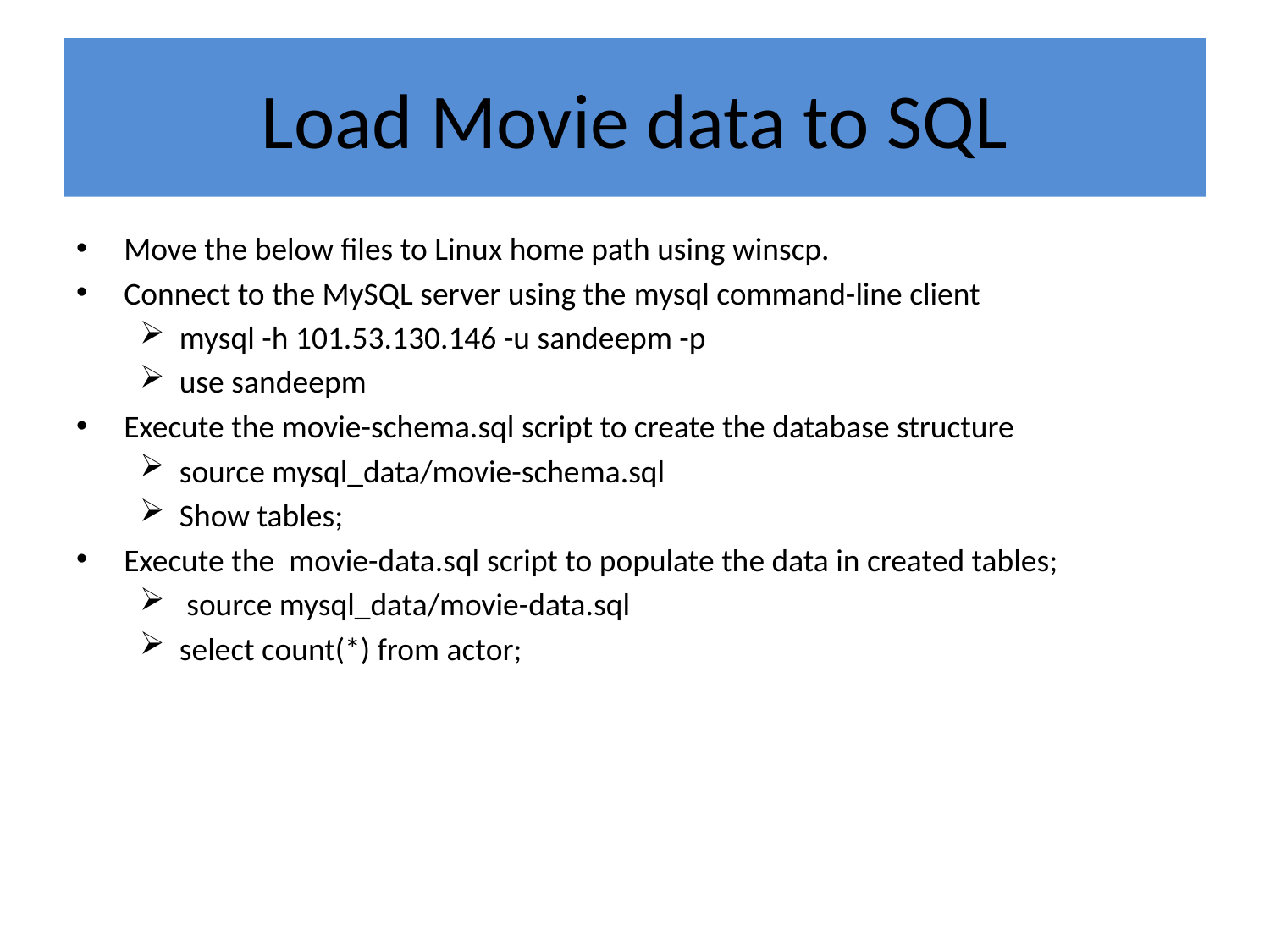

# Load Movie data to SQL
Move the below files to Linux home path using winscp.
Connect to the MySQL server using the mysql command-line client
mysql -h 101.53.130.146 -u sandeepm -p
use sandeepm
Execute the movie-schema.sql script to create the database structure
source mysql_data/movie-schema.sql
Show tables;
Execute the  movie-data.sql script to populate the data in created tables;
 source mysql_data/movie-data.sql
select count(*) from actor;